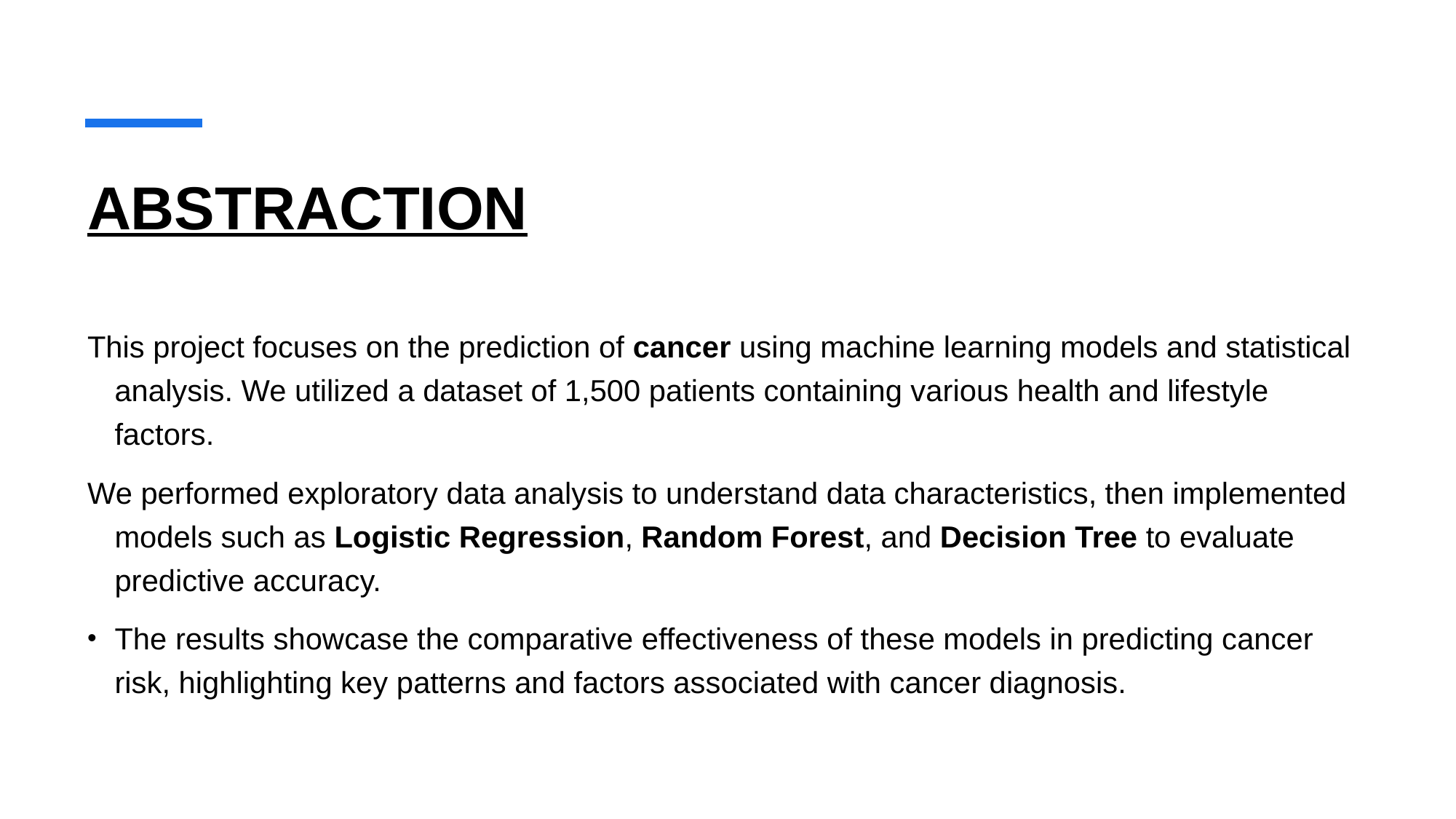

# ABSTRACTION
This project focuses on the prediction of cancer using machine learning models and statistical analysis. We utilized a dataset of 1,500 patients containing various health and lifestyle factors.
We performed exploratory data analysis to understand data characteristics, then implemented models such as Logistic Regression, Random Forest, and Decision Tree to evaluate predictive accuracy.
The results showcase the comparative effectiveness of these models in predicting cancer risk, highlighting key patterns and factors associated with cancer diagnosis.